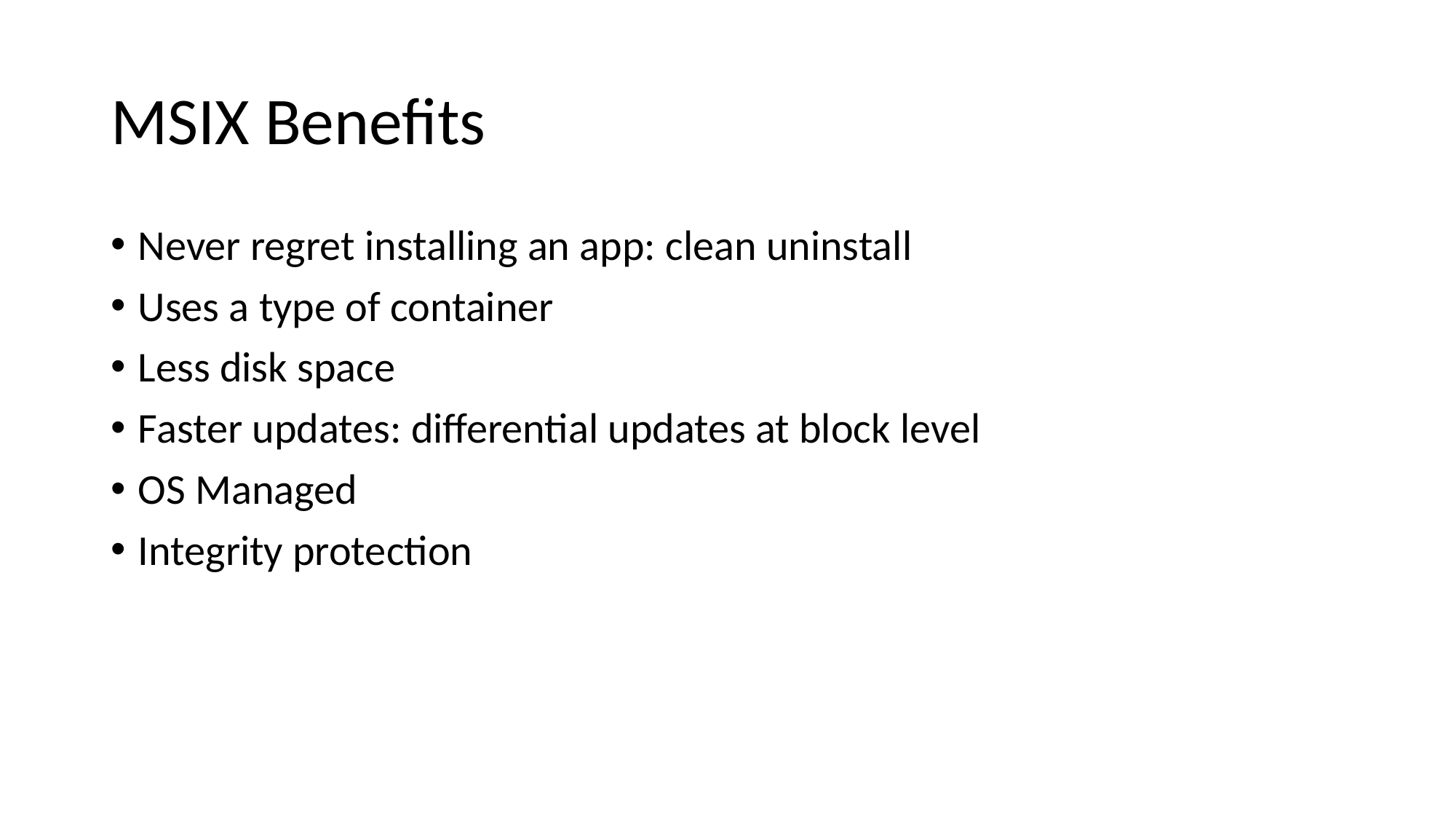

# MSIX Benefits
Never regret installing an app: clean uninstall
Uses a type of container
Less disk space
Faster updates: differential updates at block level
OS Managed
Integrity protection